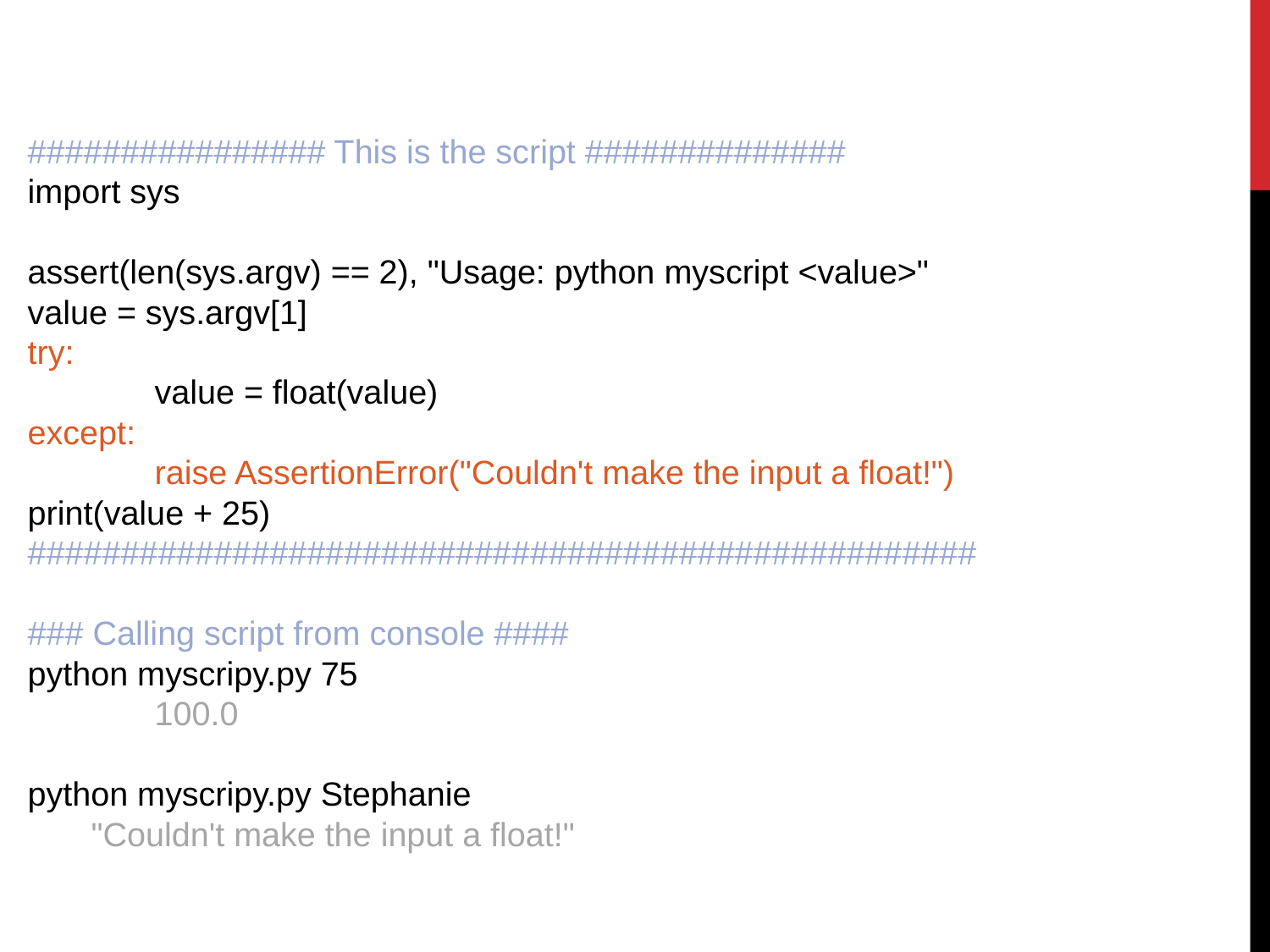

################ This is the script ##############
import sys

assert(len(sys.argv) == 2), "Usage: python myscript <value>"
value = sys.argv[1]
try:
	value = float(value)
except:
	raise AssertionError("Couldn't make the input a float!")
print(value + 25)
###################################################

### Calling script from console ####
python myscripy.py 75
	100.0

python myscripy.py Stephanie
"Couldn't make the input a float!"